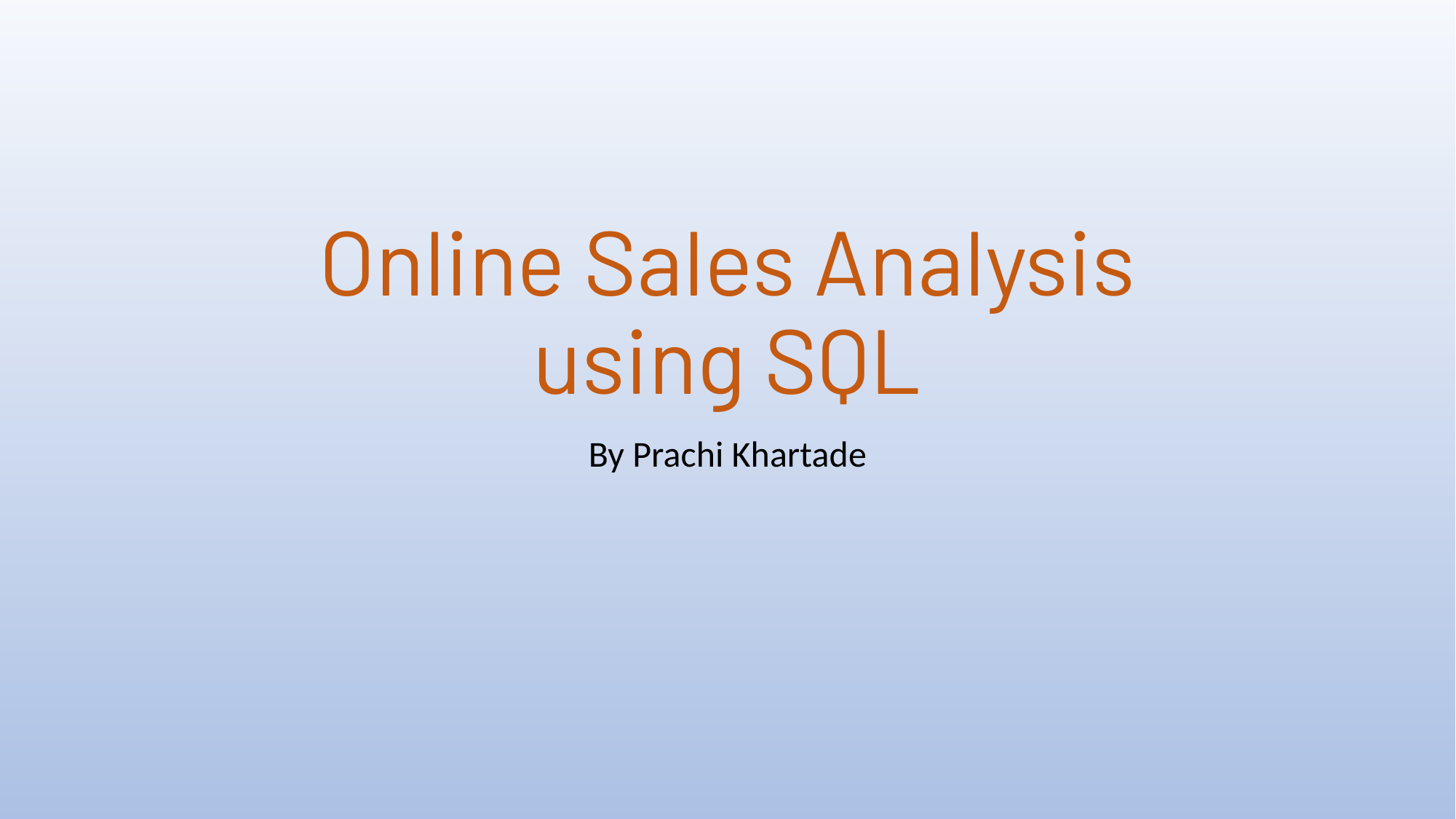

# Online Sales Analysis using SQL
By Prachi Khartade